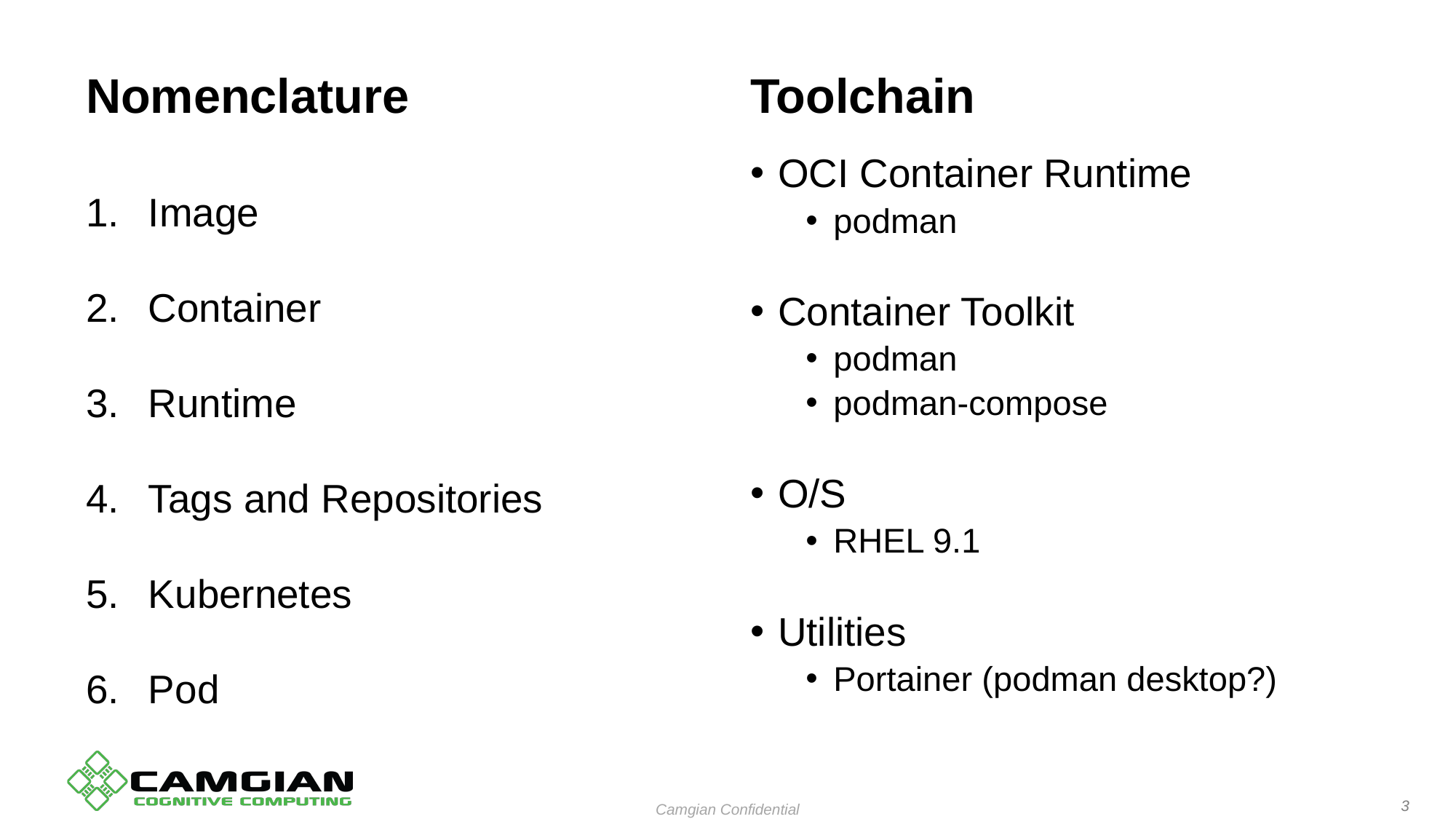

Nomenclature
Toolchain
OCI Container Runtime
podman
Container Toolkit
podman
podman-compose
O/S
RHEL 9.1
Utilities
Portainer (podman desktop?)

Image
Container
Runtime
Tags and Repositories
Kubernetes
Pod